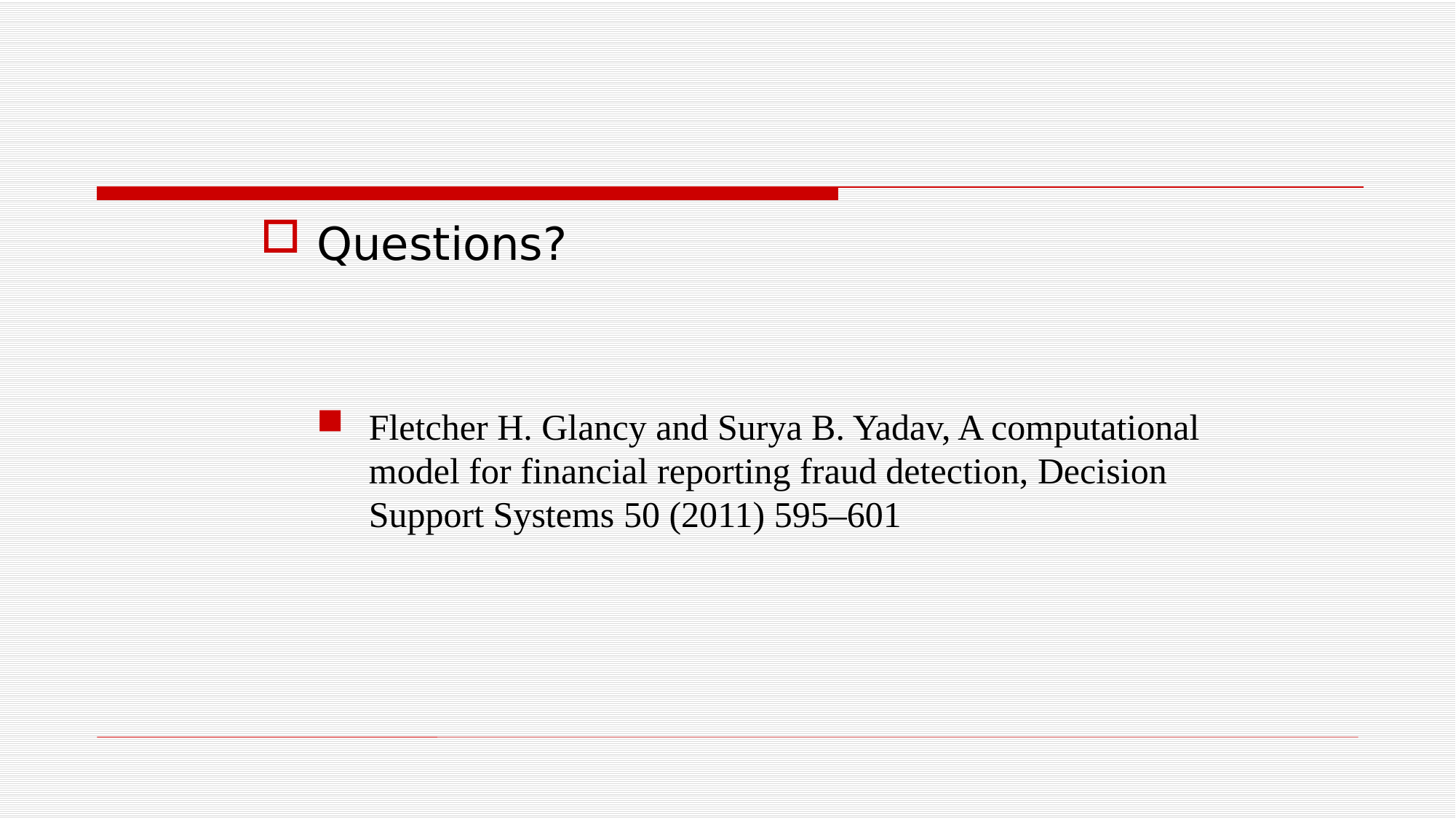

#
Questions?

Fletcher H. Glancy and Surya B. Yadav, A computational model for financial reporting fraud detection, Decision Support Systems 50 (2011) 595–601